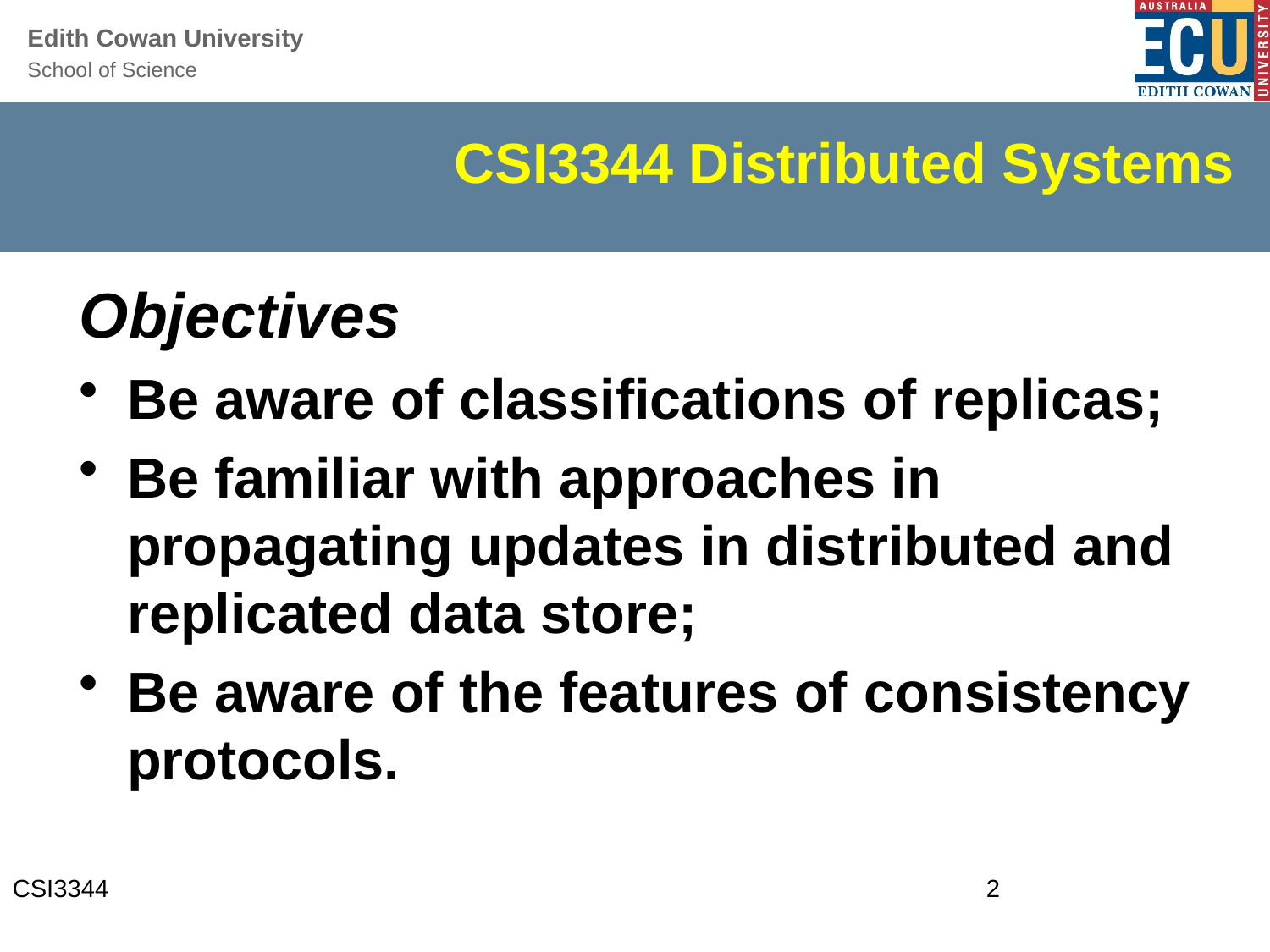

# CSI3344 Distributed Systems
Objectives
Be aware of classifications of replicas;
Be familiar with approaches in propagating updates in distributed and replicated data store;
Be aware of the features of consistency protocols.
CSI3344
2